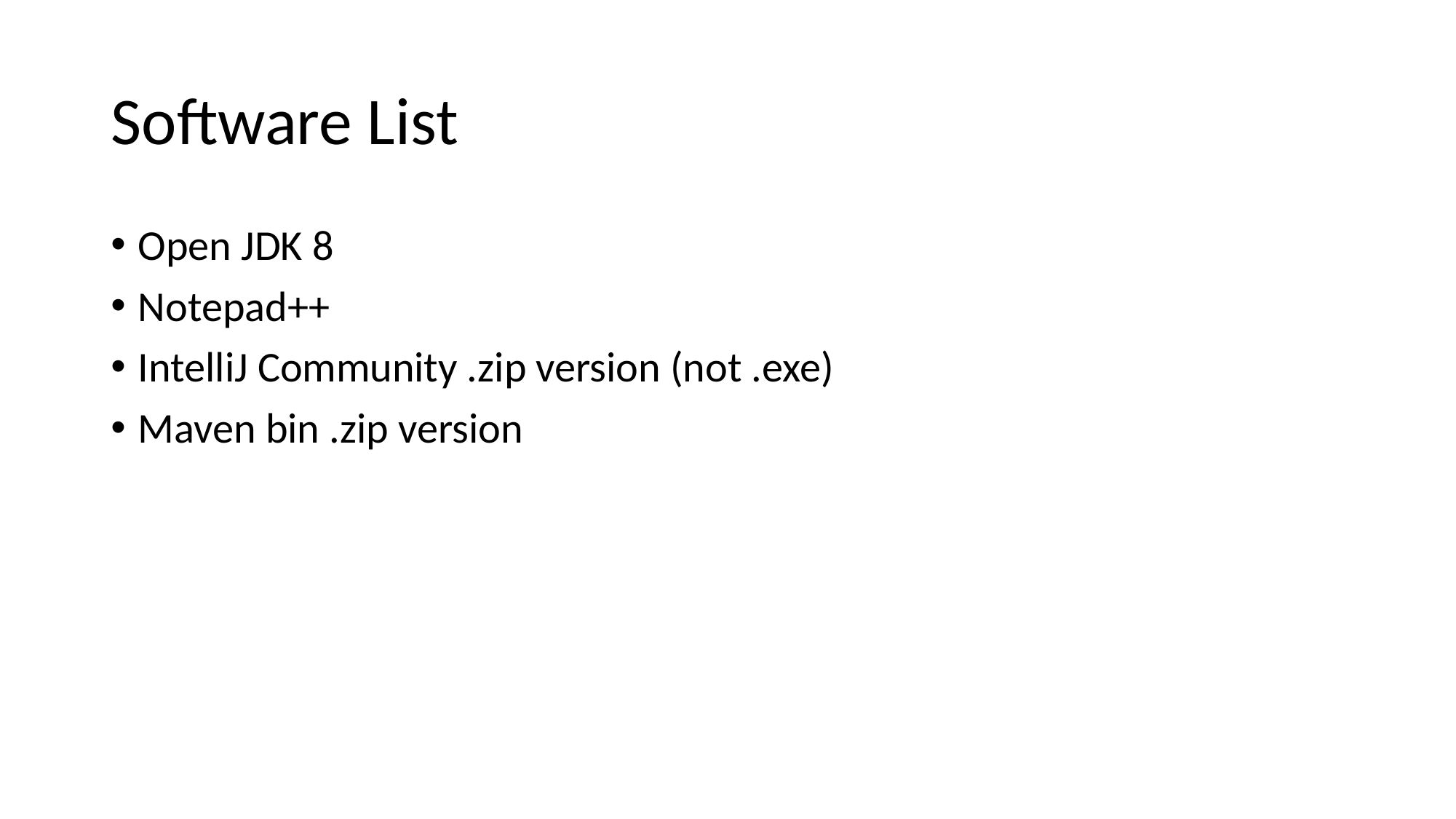

# Software List
Open JDK 8
Notepad++
IntelliJ Community .zip version (not .exe)
Maven bin .zip version